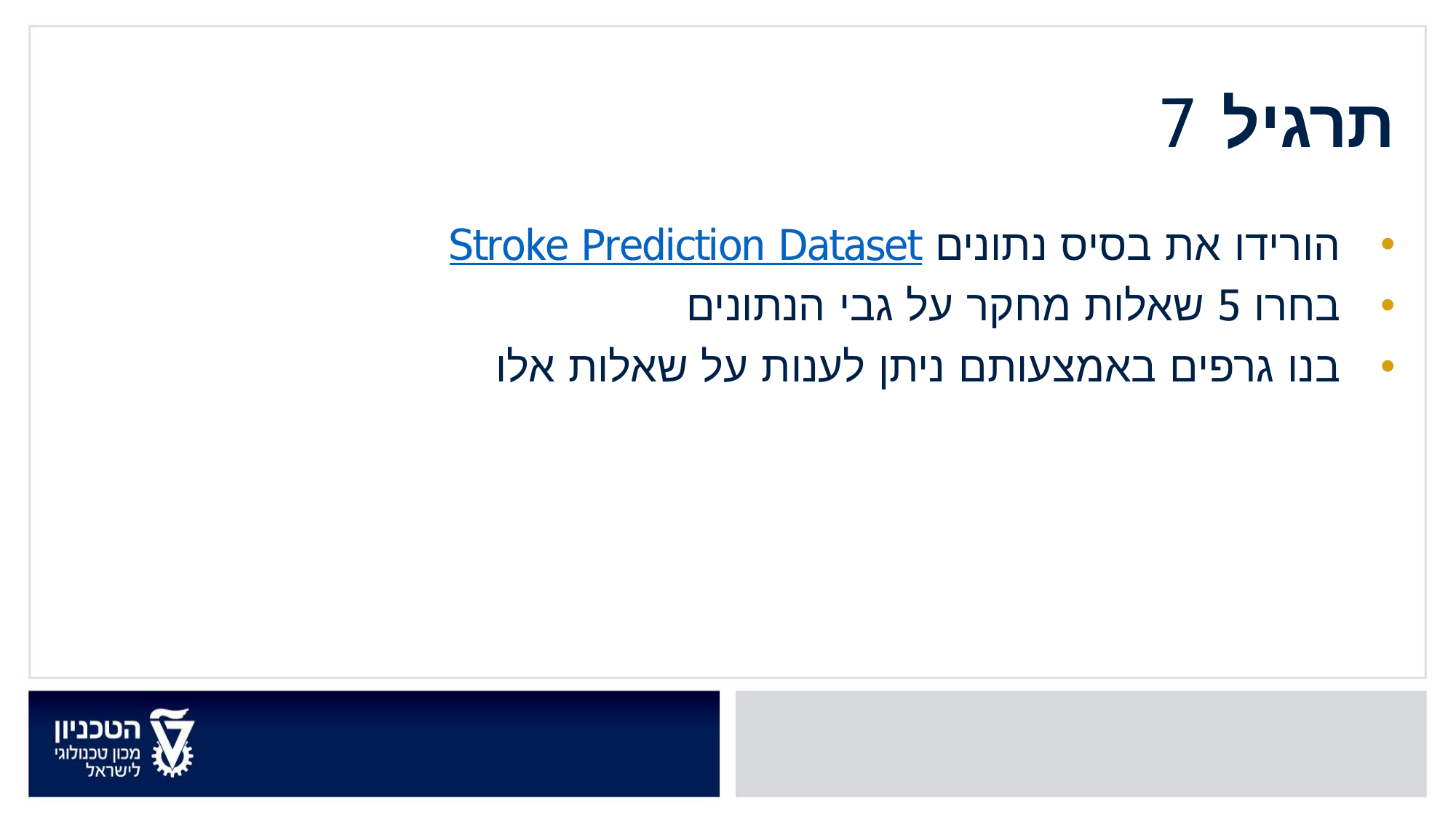

תרגיל 7
הורידו את בסיס נתונים Stroke Prediction Dataset
בחרו 5 שאלות מחקר על גבי הנתונים
בנו גרפים באמצעותם ניתן לענות על שאלות אלו